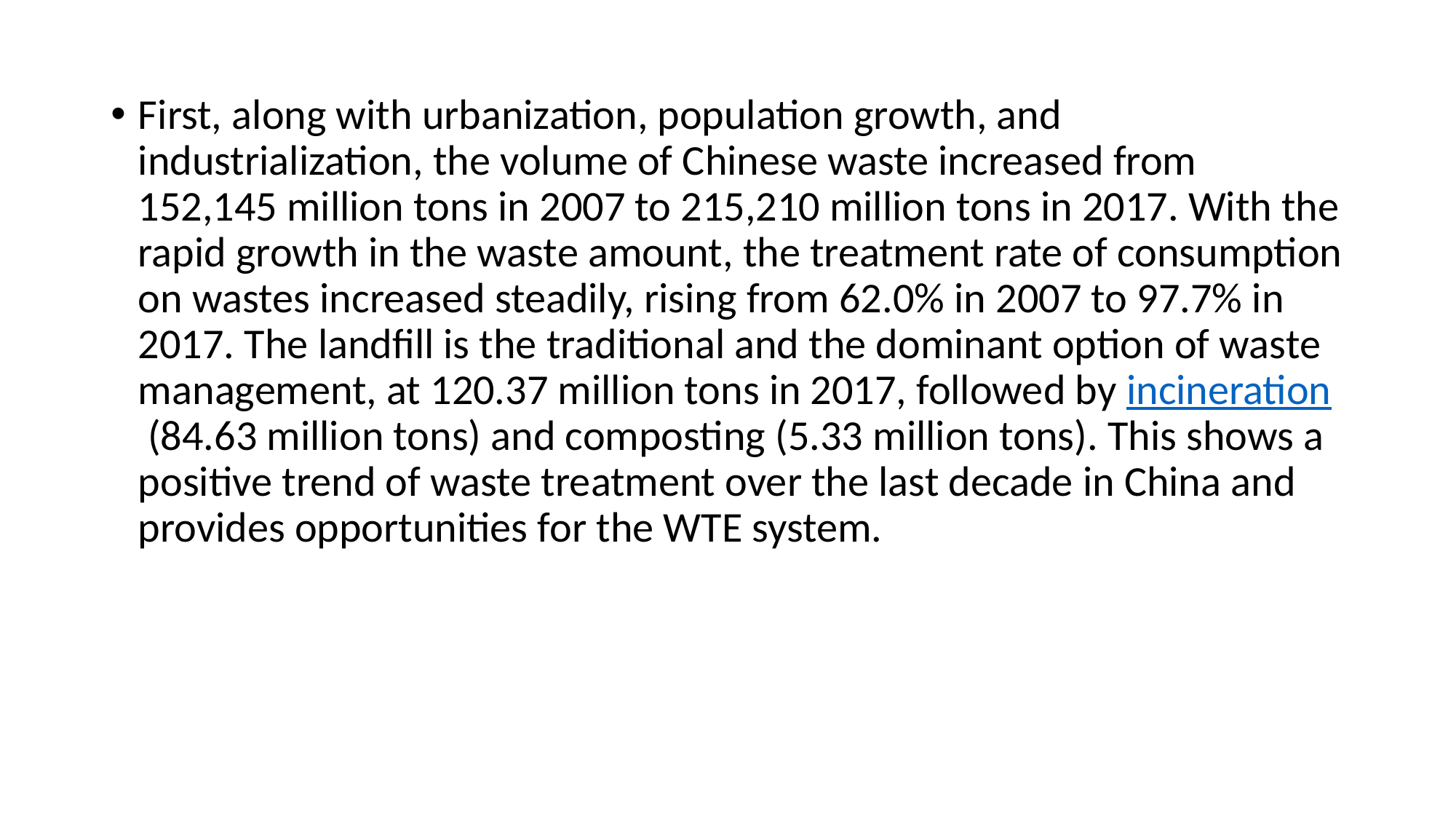

First, along with urbanization, population growth, and industrialization, the volume of Chinese waste increased from 152,145 million tons in 2007 to 215,210 million tons in 2017. With the rapid growth in the waste amount, the treatment rate of consumption on wastes increased steadily, rising from 62.0% in 2007 to 97.7% in 2017. The landfill is the traditional and the dominant option of waste management, at 120.37 million tons in 2017, followed by incineration (84.63 million tons) and composting (5.33 million tons). This shows a positive trend of waste treatment over the last decade in China and provides opportunities for the WTE system.